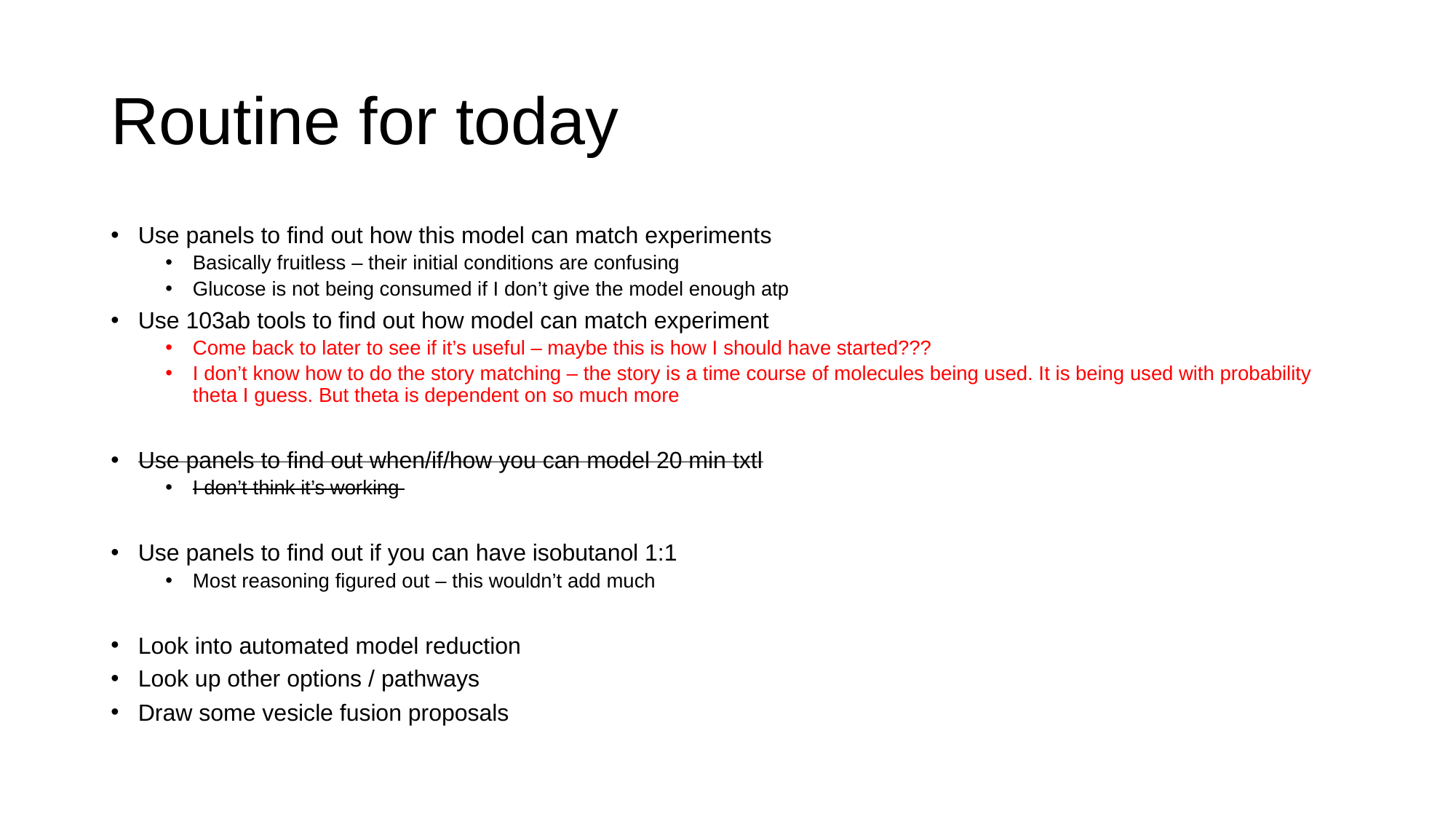

# Routine for today
Use panels to find out how this model can match experiments
Basically fruitless – their initial conditions are confusing
Glucose is not being consumed if I don’t give the model enough atp
Use 103ab tools to find out how model can match experiment
Come back to later to see if it’s useful – maybe this is how I should have started???
I don’t know how to do the story matching – the story is a time course of molecules being used. It is being used with probability theta I guess. But theta is dependent on so much more

Use panels to find out when/if/how you can model 20 min txtl
I don’t think it’s working

Use panels to find out if you can have isobutanol 1:1
Most reasoning figured out – this wouldn’t add much

Look into automated model reduction
Look up other options / pathways
Draw some vesicle fusion proposals